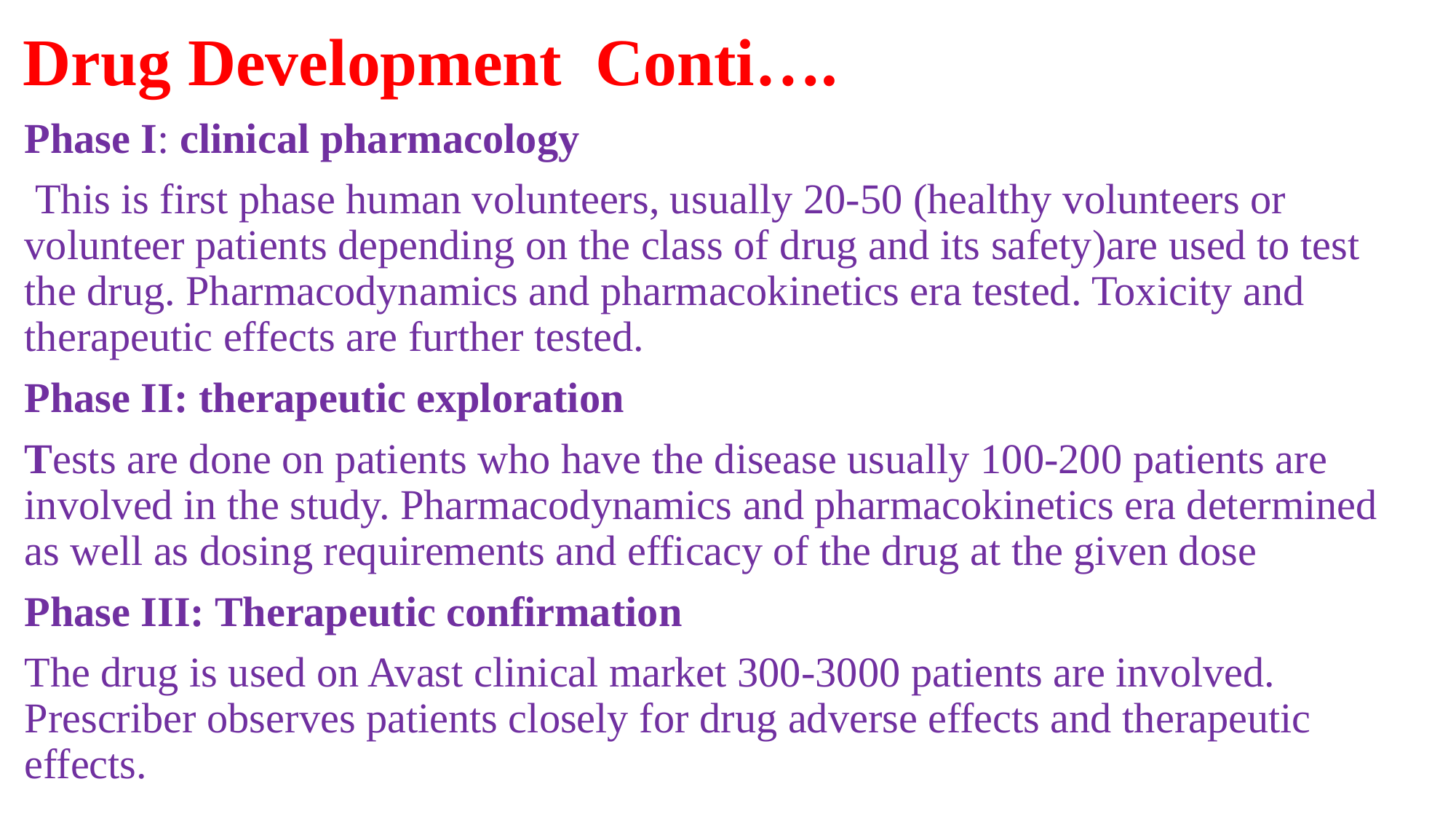

# Drug Development  Conti….
Phase I: clinical pharmacology
 This is first phase human volunteers, usually 20-50 (healthy volunteers or volunteer patients depending on the class of drug and its safety)are used to test the drug. Pharmacodynamics and pharmacokinetics era tested. Toxicity and therapeutic effects are further tested.
Phase II: therapeutic exploration
Tests are done on patients who have the disease usually 100-200 patients are involved in the study. Pharmacodynamics and pharmacokinetics era determined as well as dosing requirements and efficacy of the drug at the given dose
Phase III: Therapeutic confirmation
The drug is used on Avast clinical market 300-3000 patients are involved. Prescriber observes patients closely for drug adverse effects and therapeutic  effects.